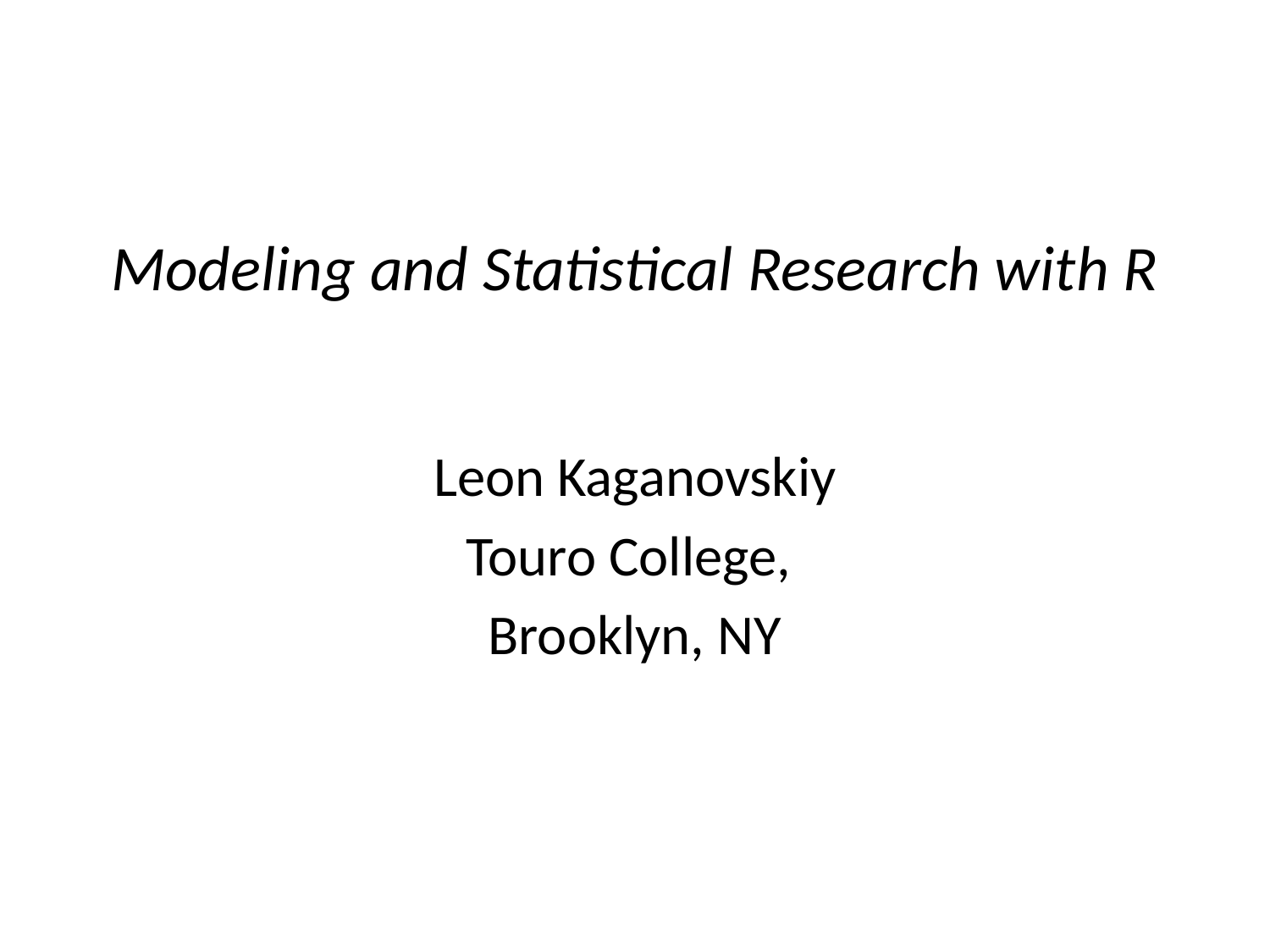

# Modeling and Statistical Research with R
Leon Kaganovskiy
Touro College,
Brooklyn, NY